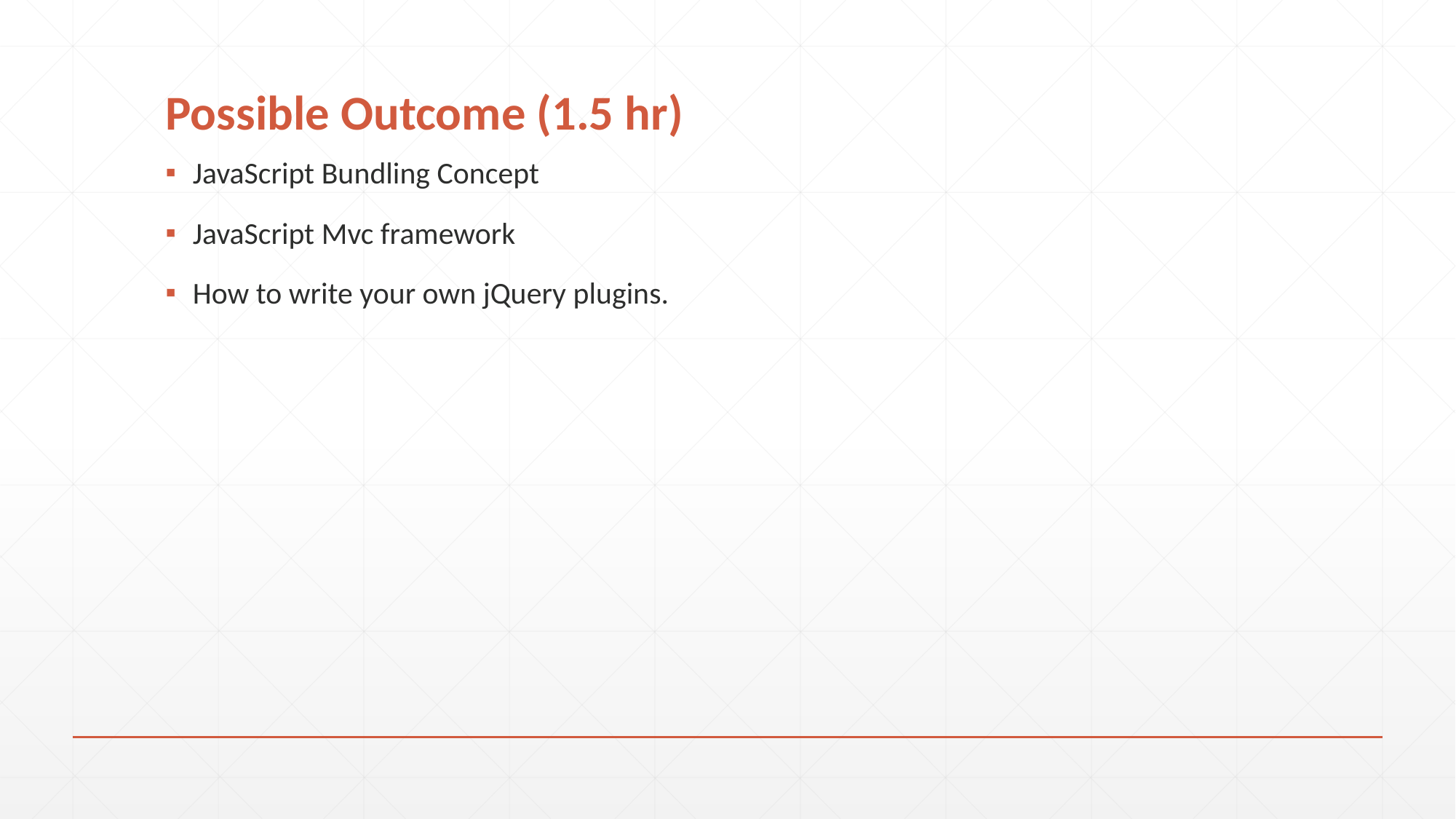

# Possible Outcome (1.5 hr)
JavaScript Bundling Concept
JavaScript Mvc framework
How to write your own jQuery plugins.